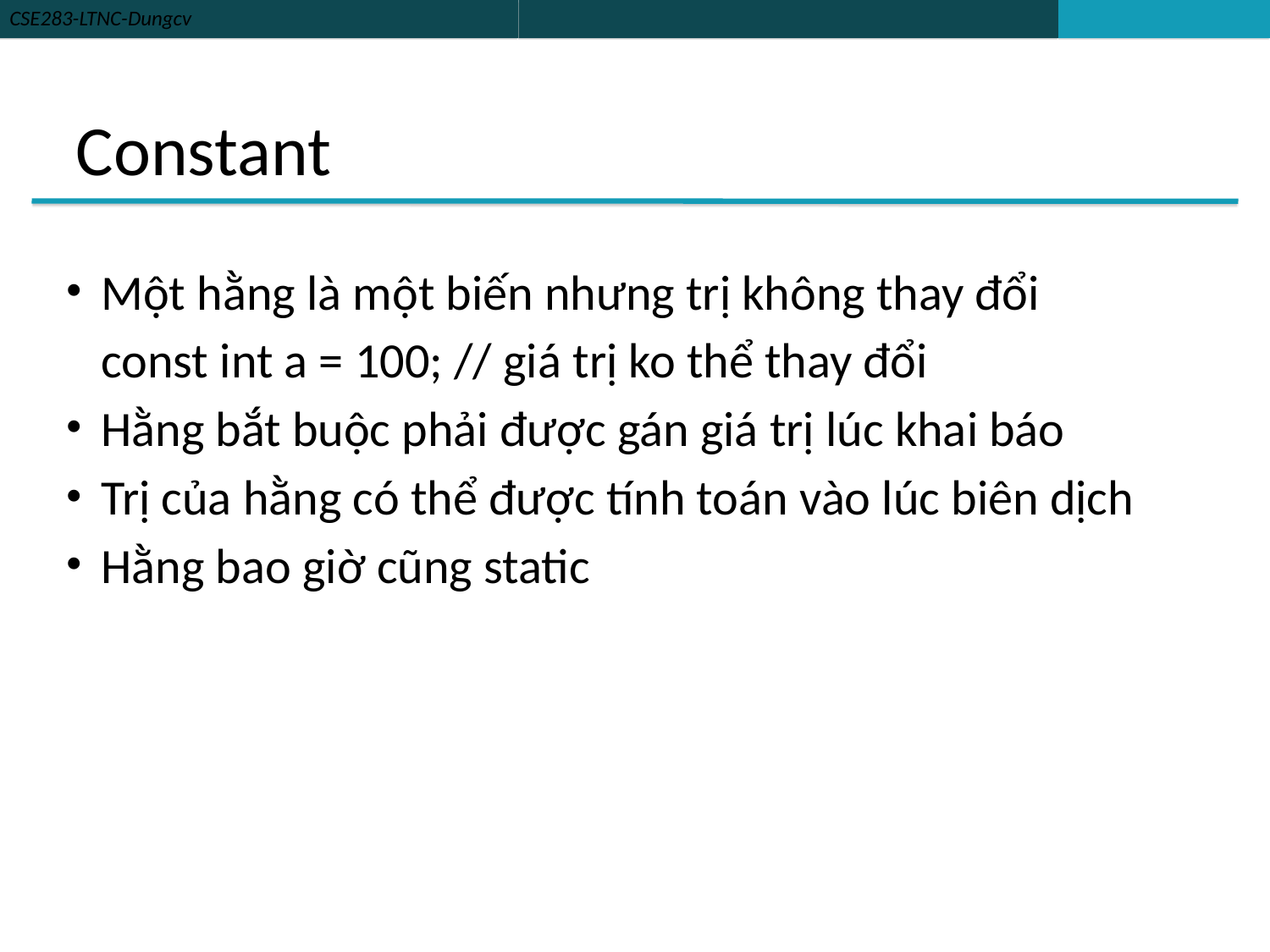

# Constant
Một hằng là một biến nhưng trị không thay đổi
	const int a = 100; // giá trị ko thể thay đổi
Hằng bắt buộc phải được gán giá trị lúc khai báo
Trị của hằng có thể được tính toán vào lúc biên dịch
Hằng bao giờ cũng static
18